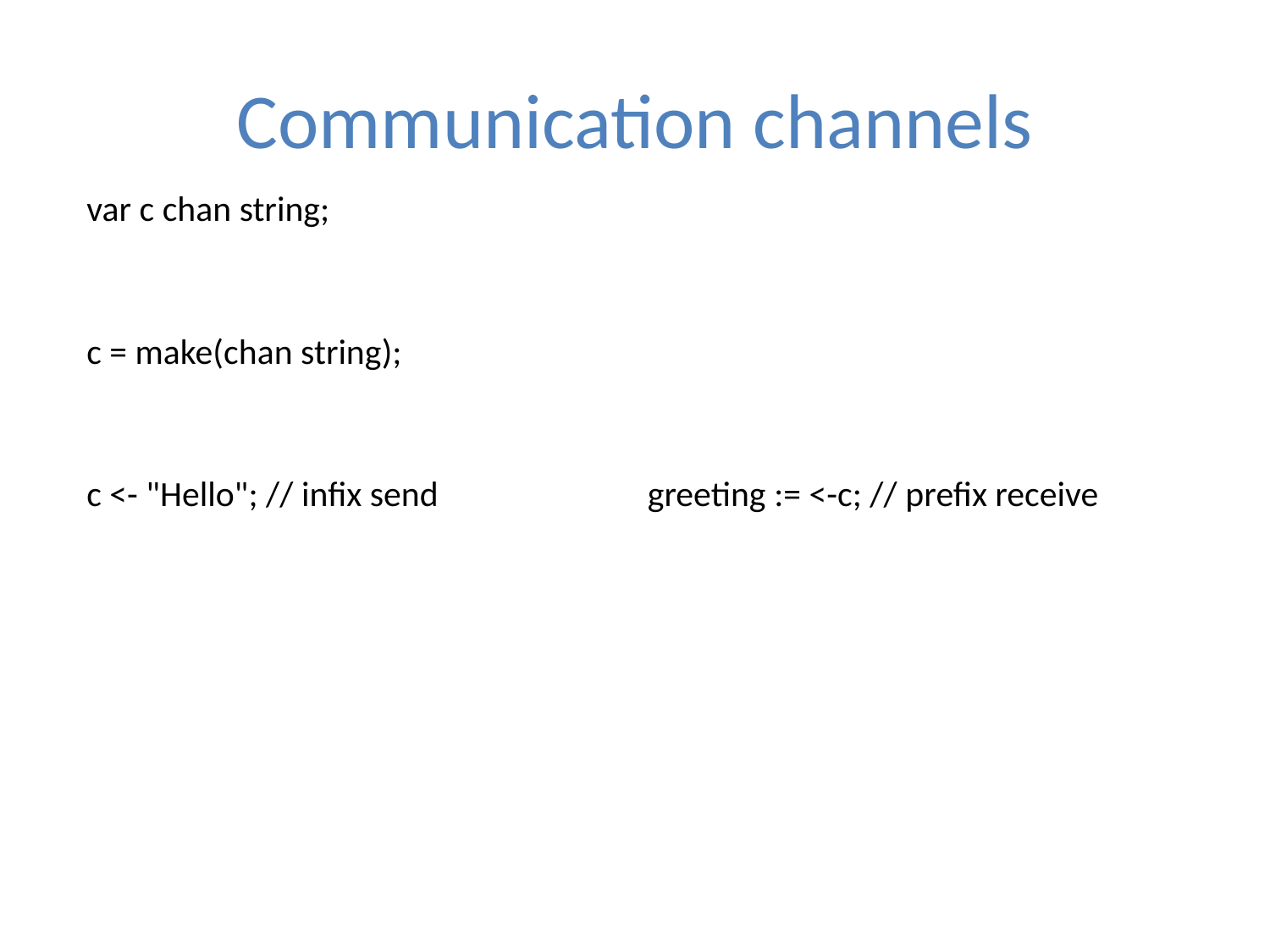

# Communication channels
var c chan string;
c = make(chan string);
c <- "Hello"; // infix send
greeting := <-c; // prefix receive